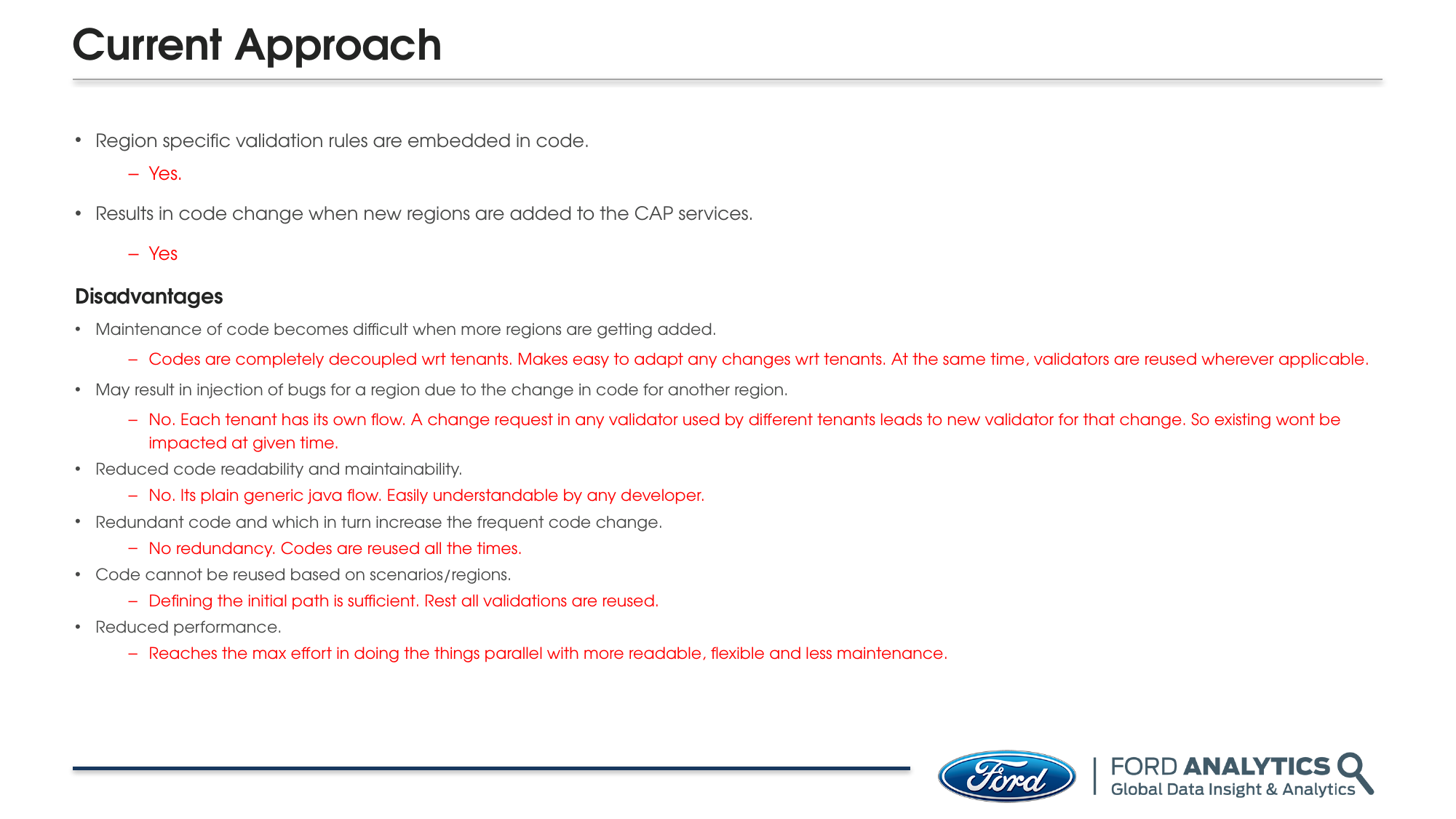

# Current Approach
Region specific validation rules are embedded in code.
Yes.
Results in code change when new regions are added to the CAP services.
Yes
Disadvantages
Maintenance of code becomes difficult when more regions are getting added.
Codes are completely decoupled wrt tenants. Makes easy to adapt any changes wrt tenants. At the same time, validators are reused wherever applicable.
May result in injection of bugs for a region due to the change in code for another region.
No. Each tenant has its own flow. A change request in any validator used by different tenants leads to new validator for that change. So existing wont be impacted at given time.
Reduced code readability and maintainability.
No. Its plain generic java flow. Easily understandable by any developer.
Redundant code and which in turn increase the frequent code change.
No redundancy. Codes are reused all the times.
Code cannot be reused based on scenarios/regions.
Defining the initial path is sufficient. Rest all validations are reused.
Reduced performance.
Reaches the max effort in doing the things parallel with more readable, flexible and less maintenance.